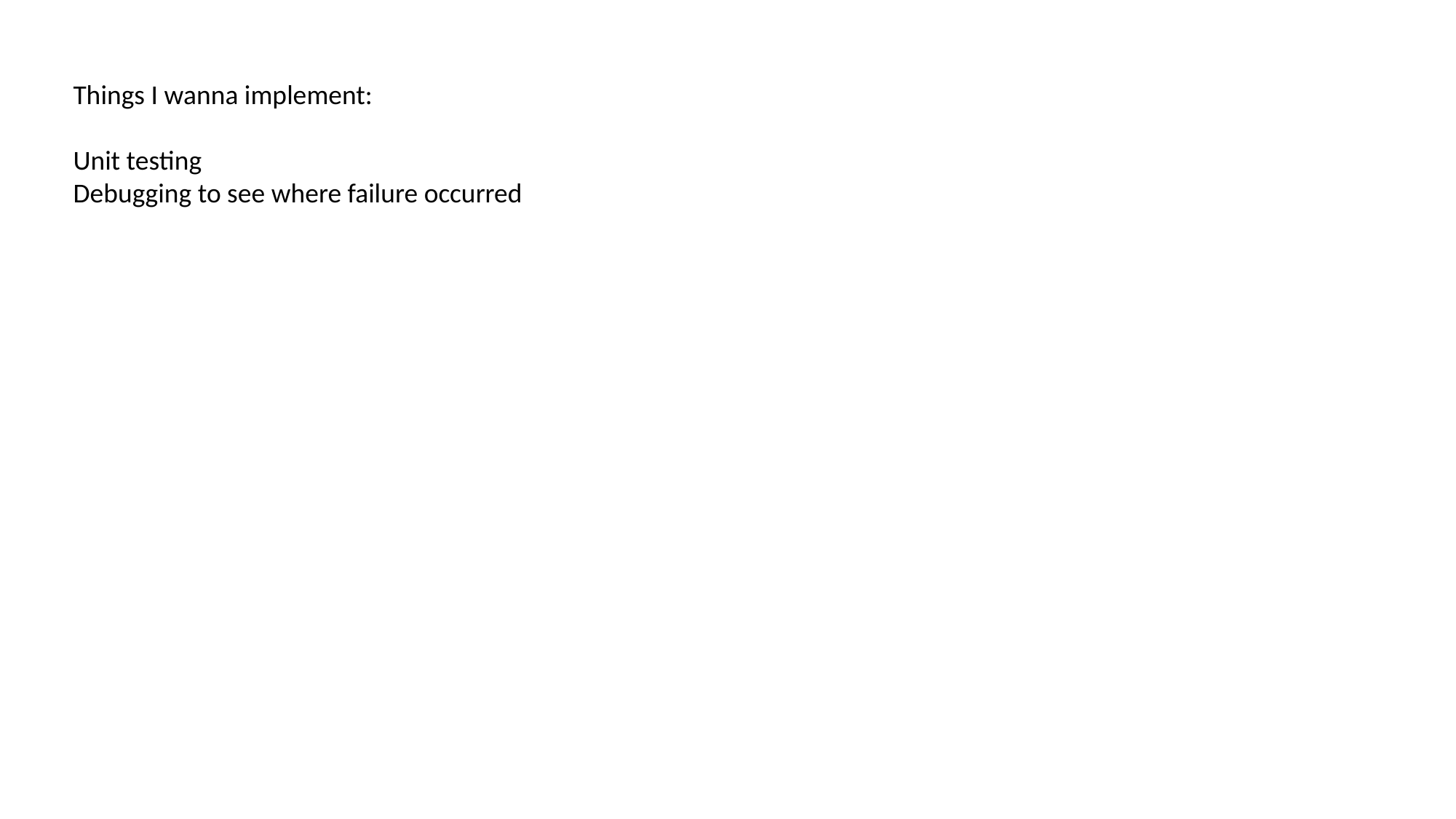

Things I wanna implement:

Unit testing
Debugging to see where failure occurred